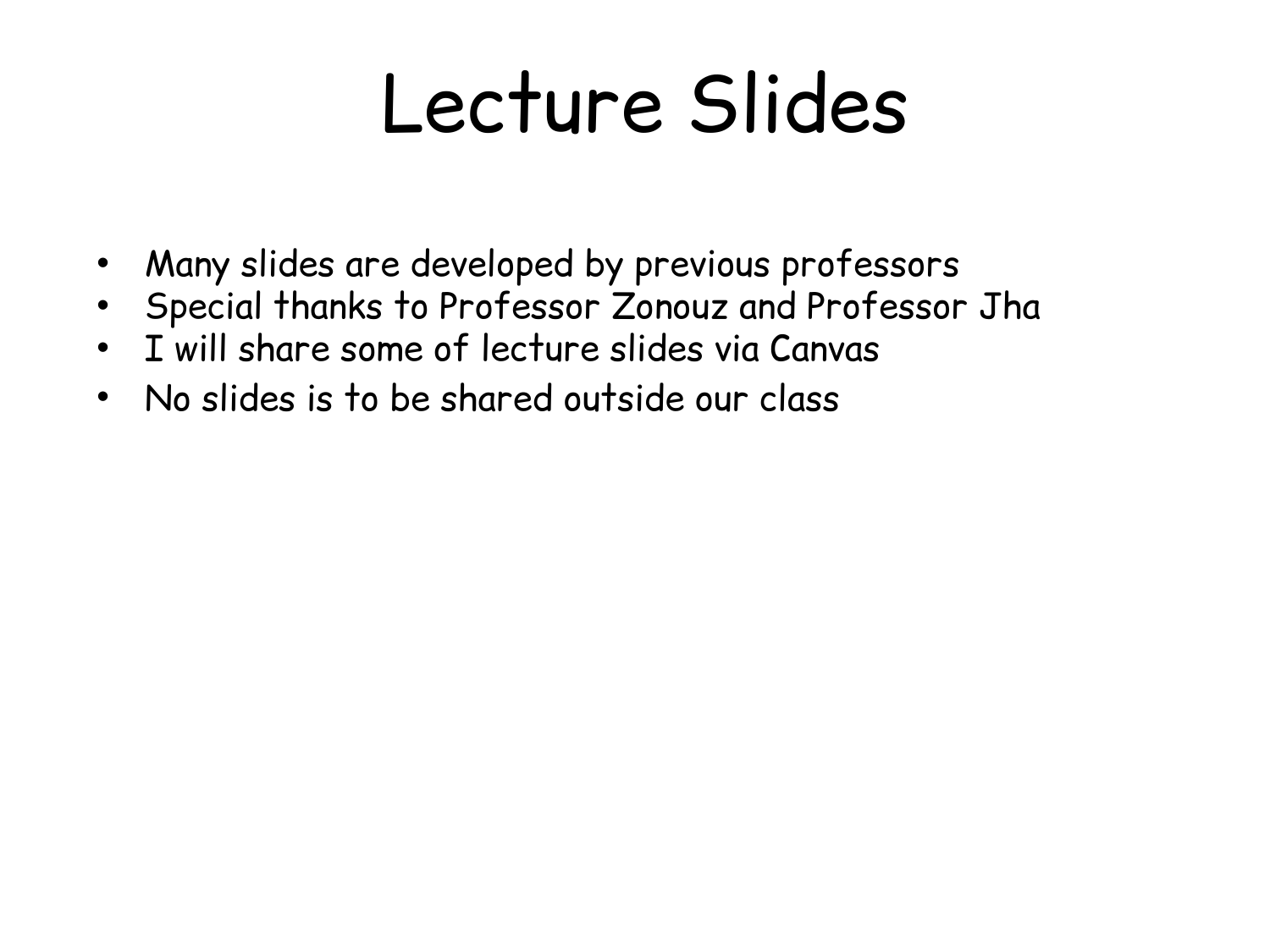

# Lecture Slides

Many slides are developed by previous professors
Special thanks to Professor Zonouz and Professor Jha
I will share some of lecture slides via Canvas
No slides is to be shared outside our class